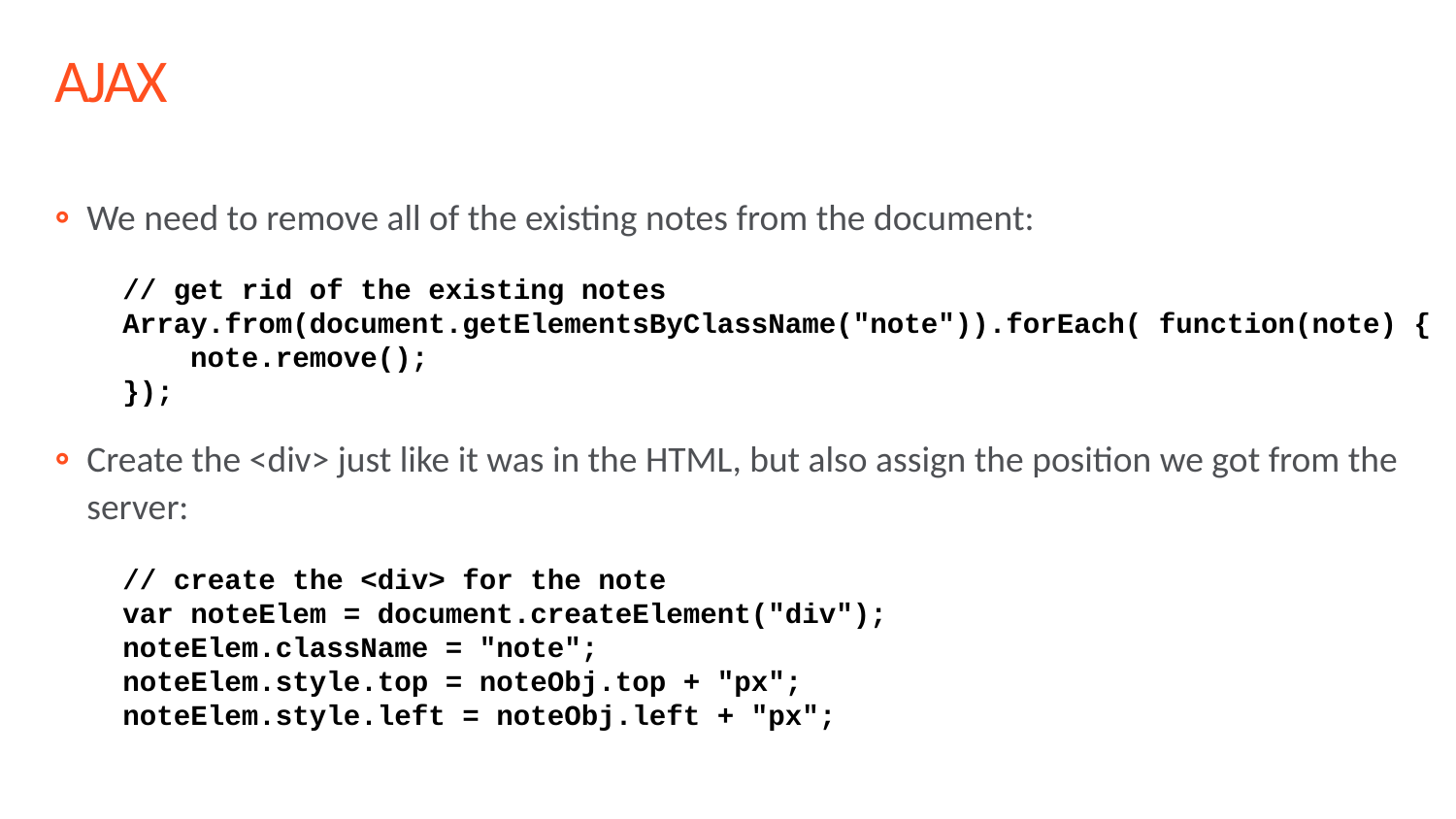

# AJAX
We need to remove all of the existing notes from the document:

    // get rid of the existing notes
    Array.from(document.getElementsByClassName("note")).forEach( function(note) {
        note.remove();
    });
Create the <div> just like it was in the HTML, but also assign the position we got from the server:

    // create the <div> for the note
    var noteElem = document.createElement("div");
    noteElem.className = "note";
    noteElem.style.top = noteObj.top + "px";
    noteElem.style.left = noteObj.left + "px";